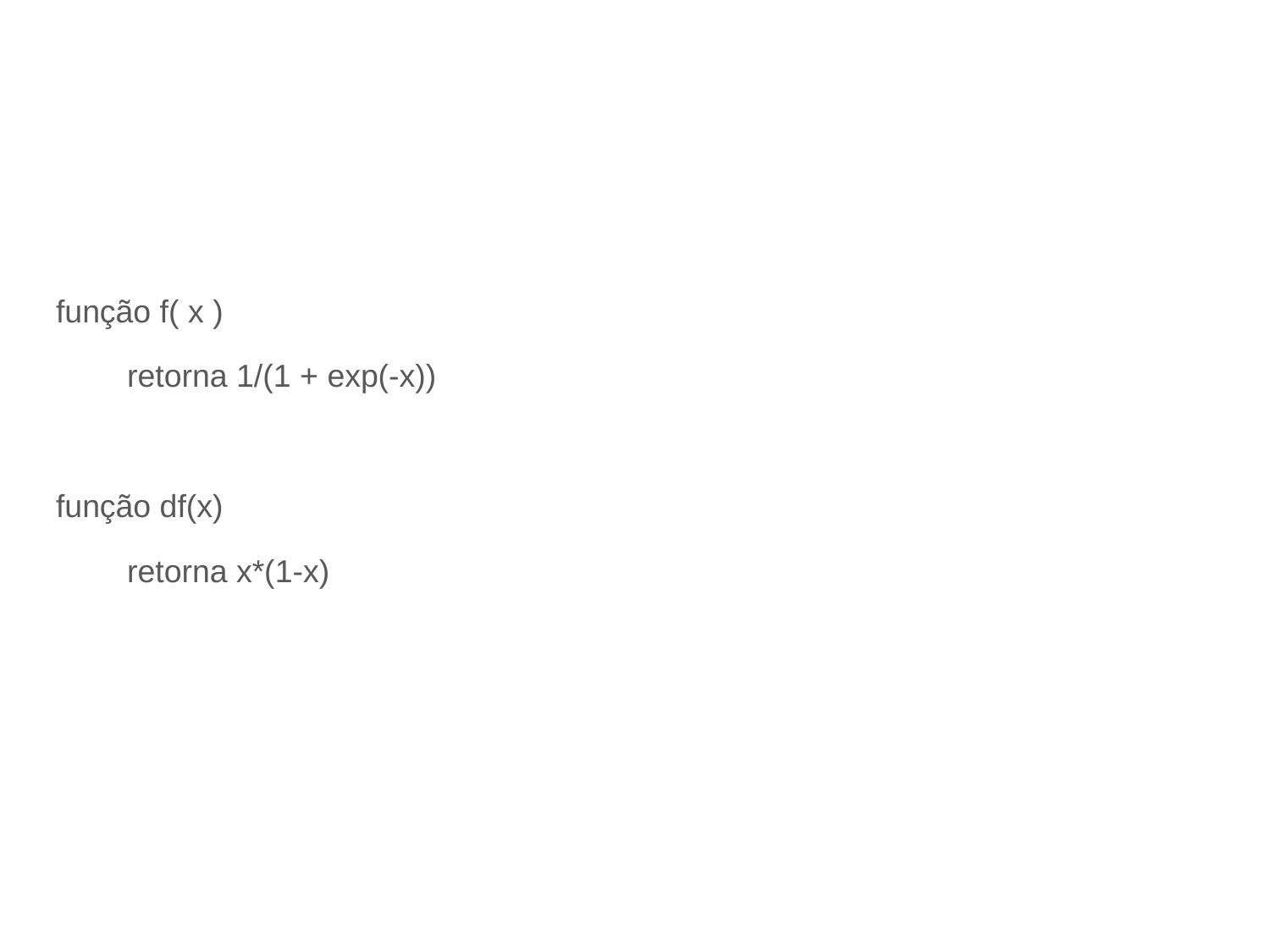

# Redes Neurais de Múltiplas Camadas

função f( x )
        retorna 1/(1 + exp(-x))

função df(x)
        retorna x*(1-x)